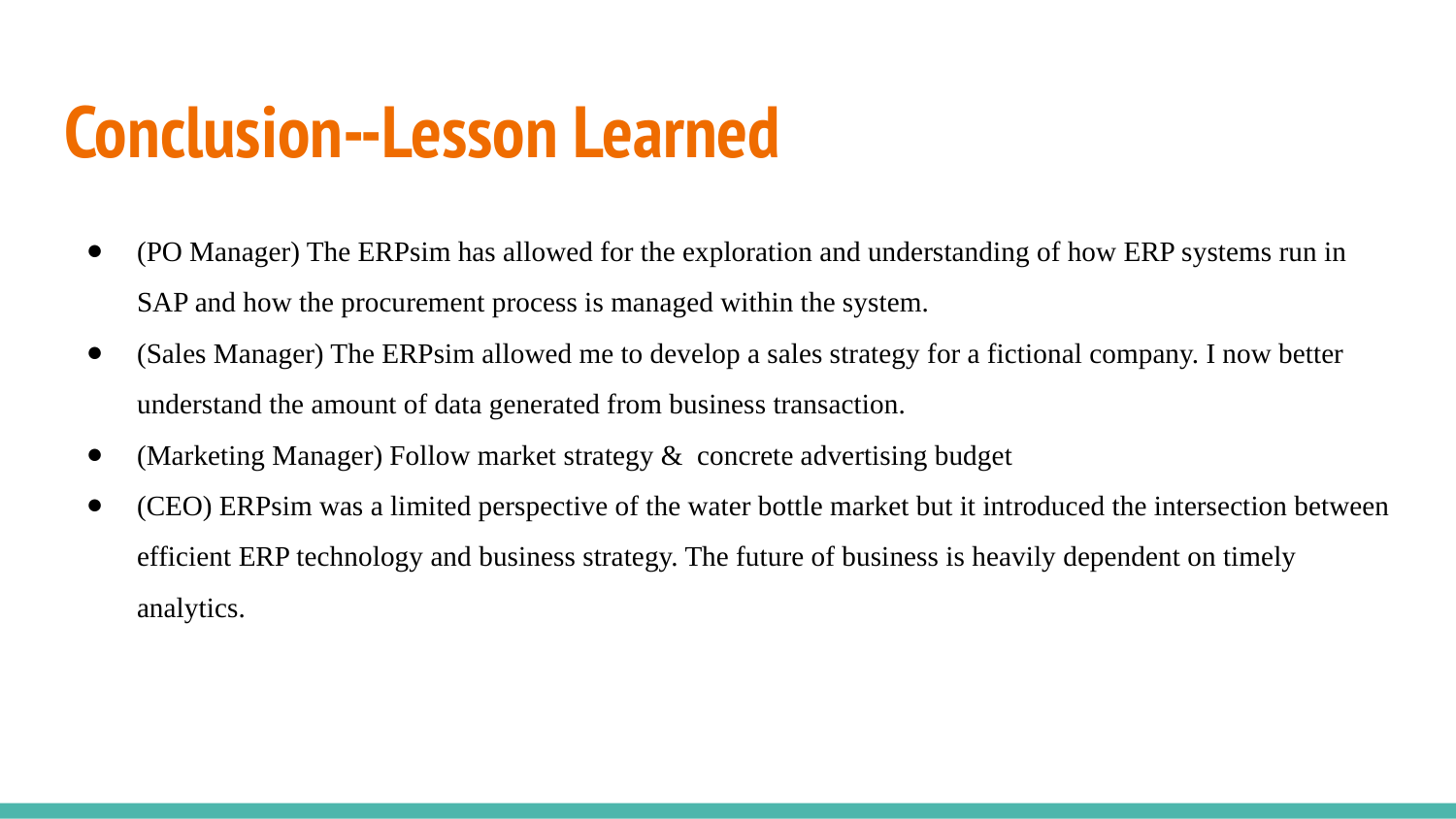

# Conclusion--Lesson Learned
(PO Manager) The ERPsim has allowed for the exploration and understanding of how ERP systems run in SAP and how the procurement process is managed within the system.
(Sales Manager) The ERPsim allowed me to develop a sales strategy for a fictional company. I now better understand the amount of data generated from business transaction.
(Marketing Manager) Follow market strategy &  concrete advertising budget
(CEO) ERPsim was a limited perspective of the water bottle market but it introduced the intersection between efficient ERP technology and business strategy. The future of business is heavily dependent on timely analytics.